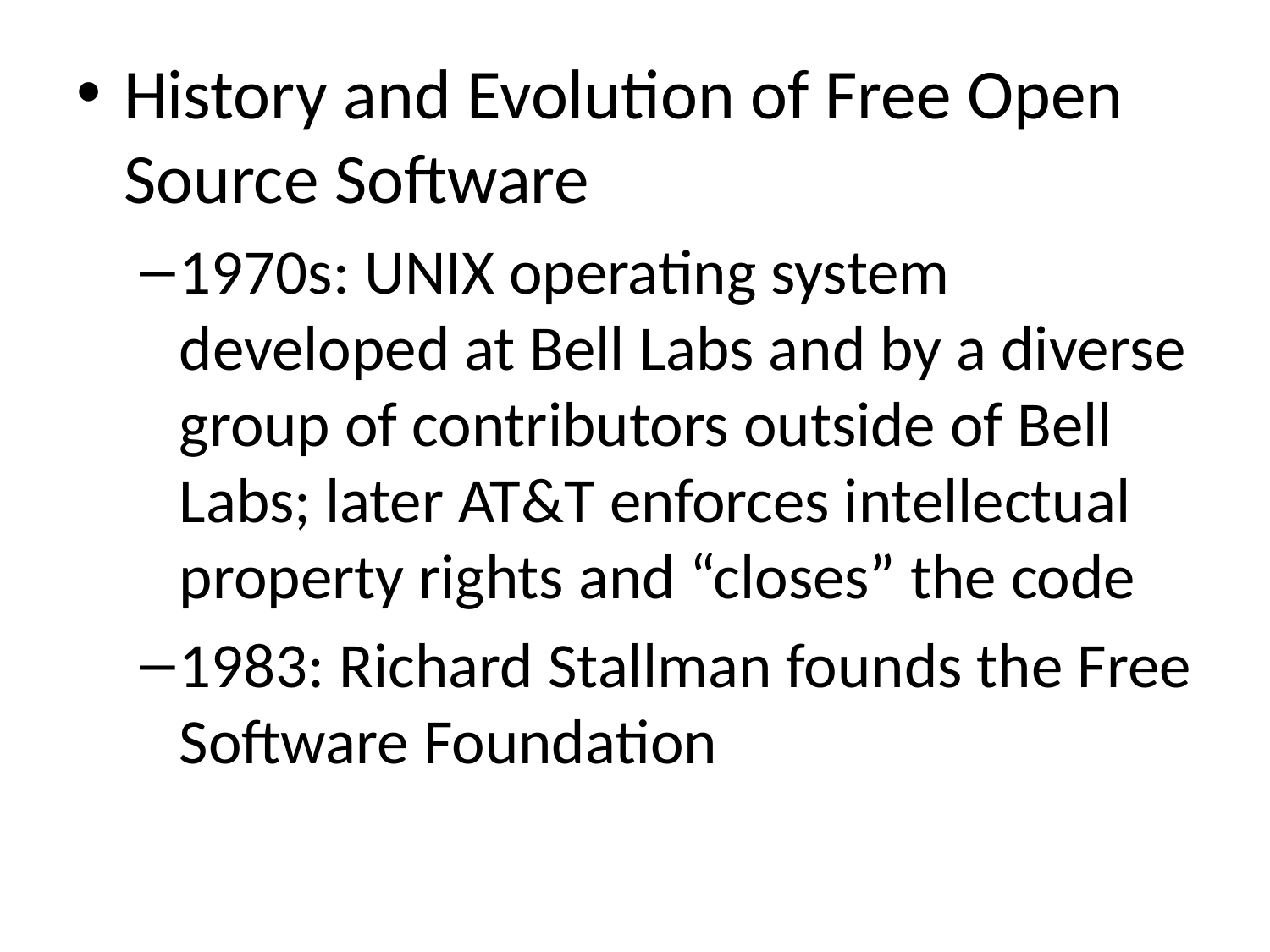

History and Evolution of Free Open Source Software
1970s: UNIX operating system developed at Bell Labs and by a diverse group of contributors outside of Bell Labs; later AT&T enforces intellectual property rights and “closes” the code
1983: Richard Stallman founds the Free Software Foundation